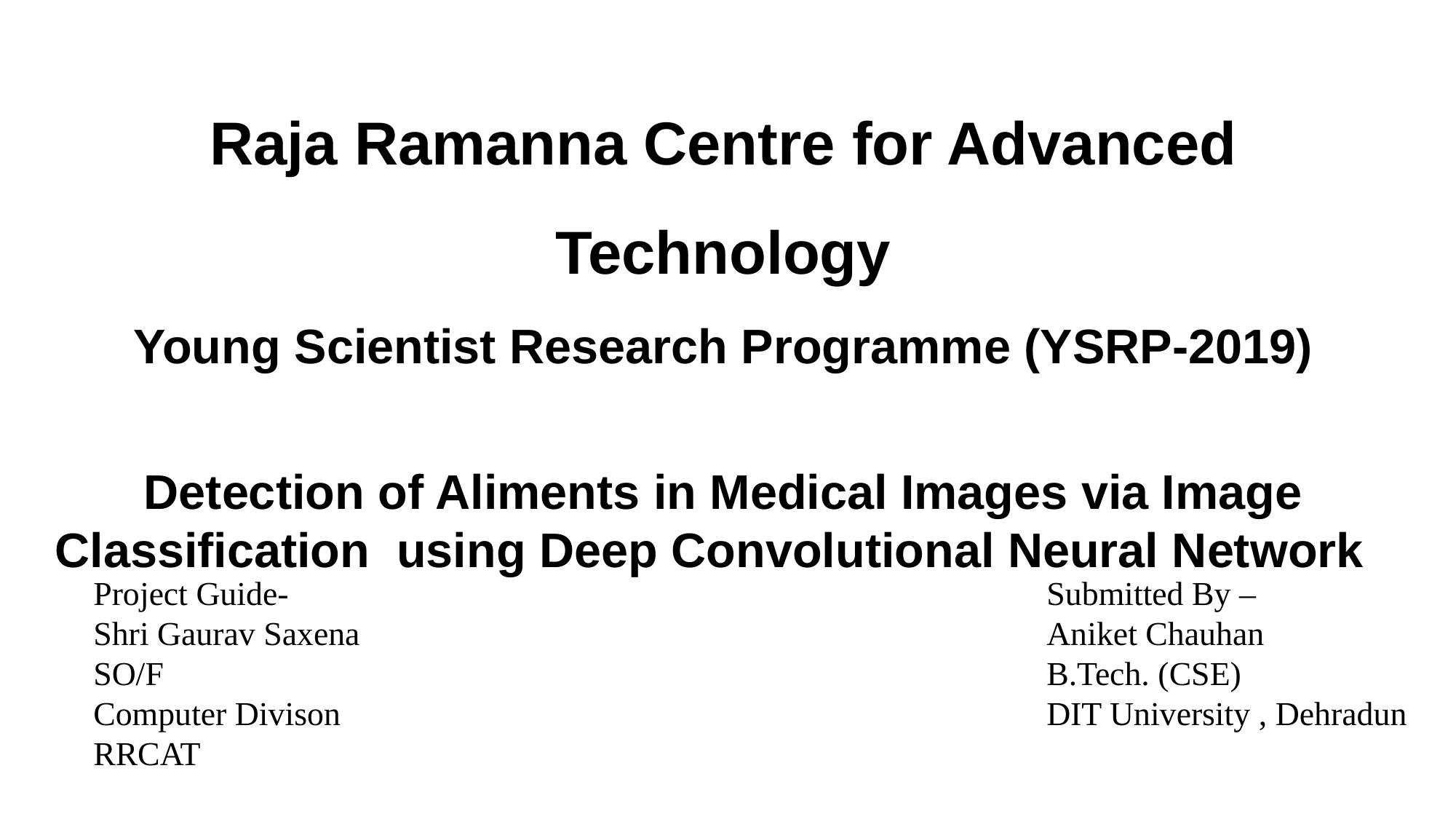

Raja Ramanna Centre for Advanced Technology
Young Scientist Research Programme (YSRP-2019)

Detection of Aliments in Medical Images via Image Classification  using Deep Convolutional Neural Network
 Project Guide-
 Shri Gaurav Saxena
 SO/F
 Computer Divison
 RRCAT
Submitted By –
Aniket Chauhan
B.Tech. (CSE)
DIT University , Dehradun